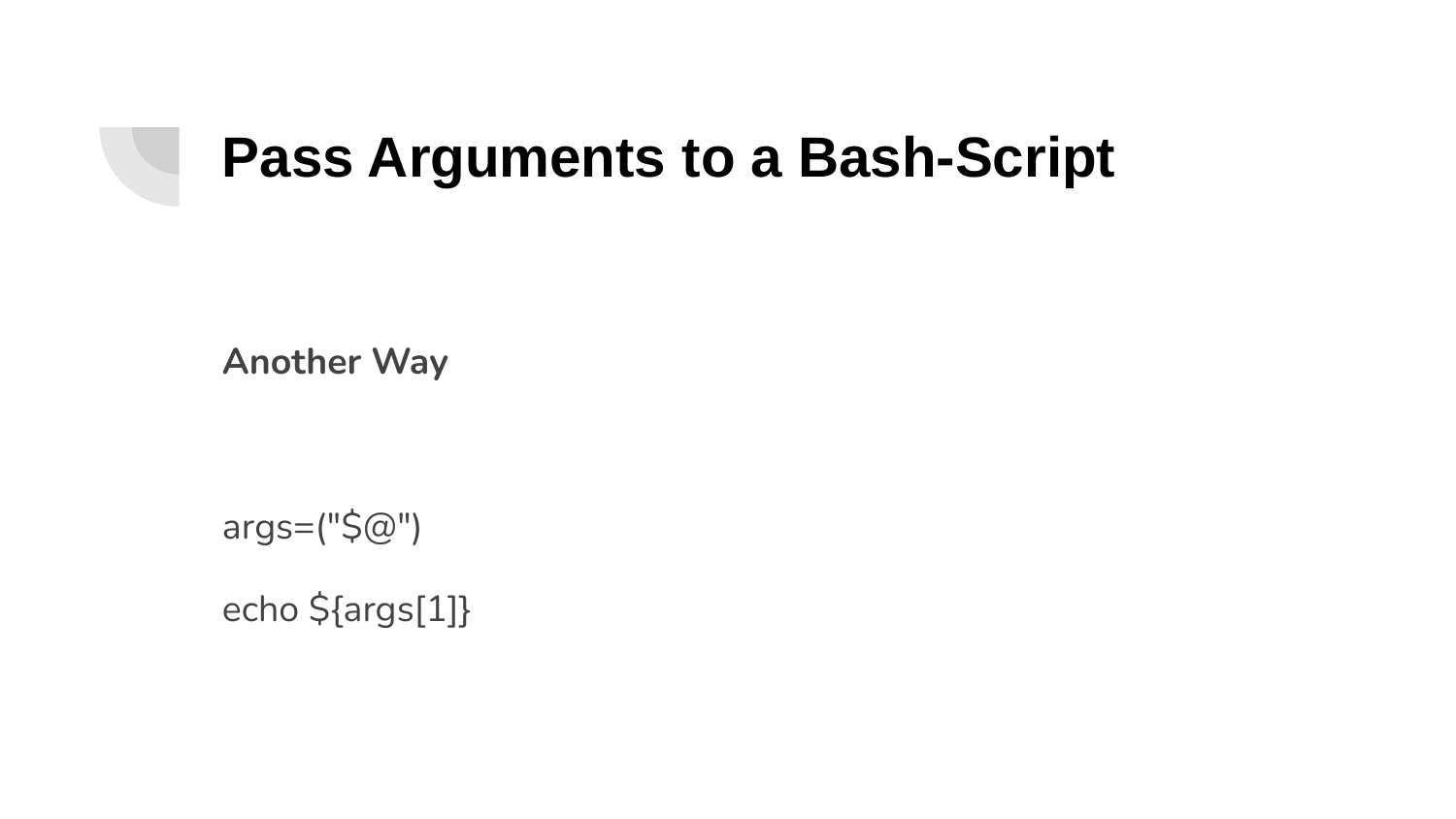

# Pass Arguments to a Bash-Script

Another Way

args=("$@")
echo ${args[1]}